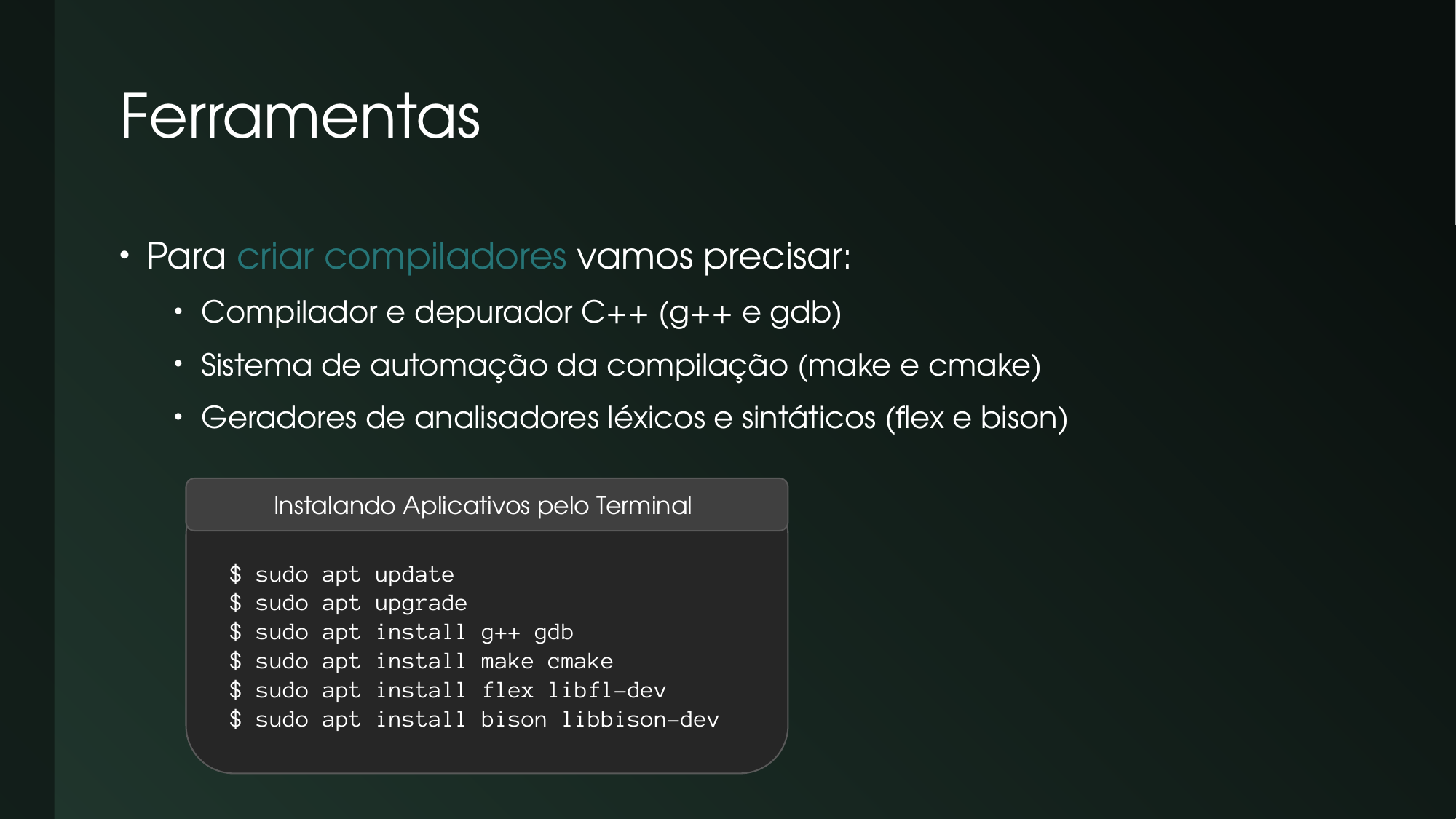

# Ferramentas
Para criar compiladores vamos precisar:
Compilador e depurador C++ (g++ e gdb)
Sistema de automação da compilação (make e cmake)
Geradores de analisadores léxicos e sintáticos (flex e bison)

Instalando Aplicativos pelo Terminal

$ sudo apt update
$ sudo apt upgrade
$ sudo apt install g++ gdb
$ sudo apt install make cmake
$ sudo apt install flex libfl-dev
$ sudo apt install bison libbison-dev